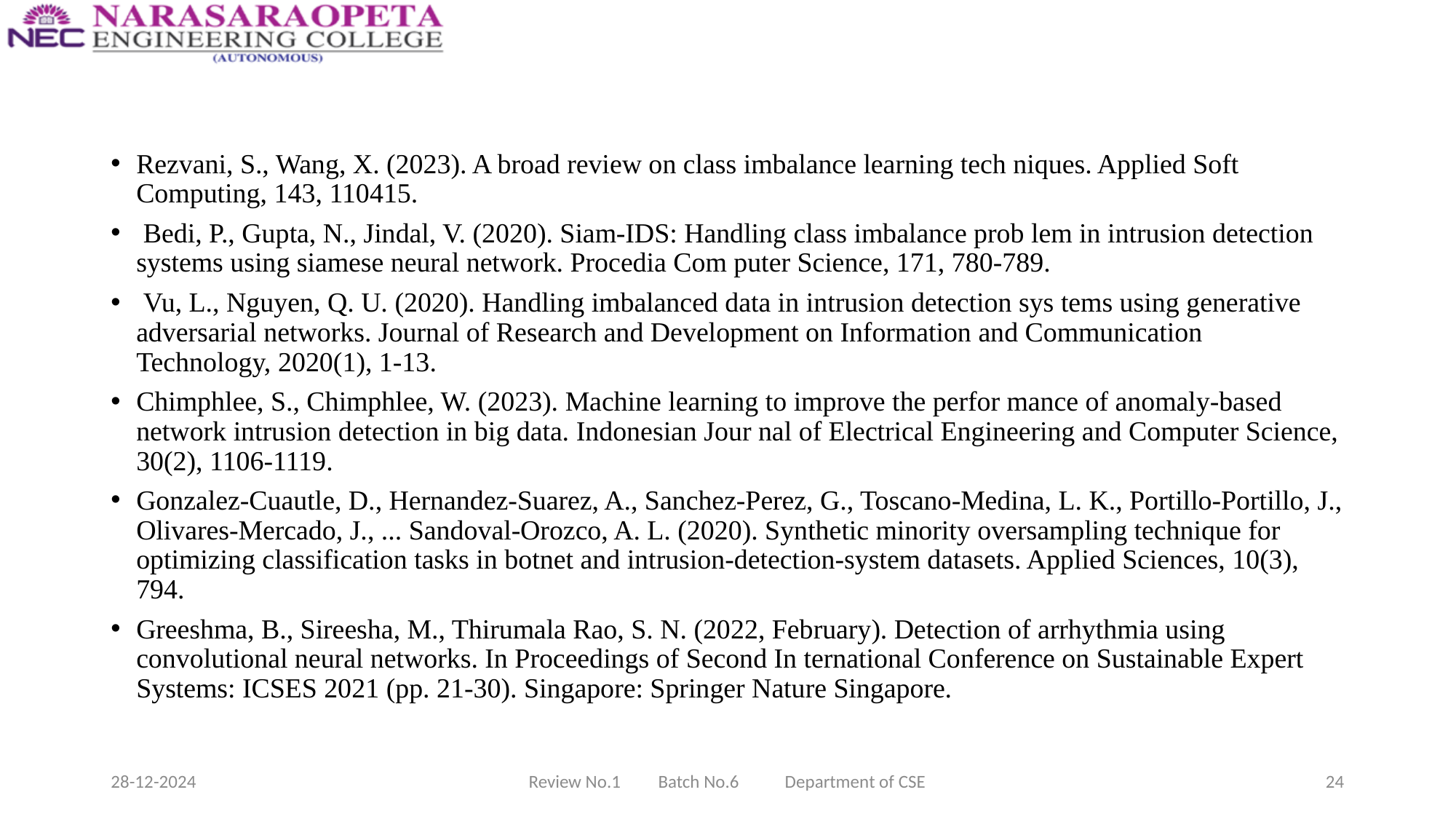

Rezvani, S., Wang, X. (2023). A broad review on class imbalance learning tech niques. Applied Soft Computing, 143, 110415.
 Bedi, P., Gupta, N., Jindal, V. (2020). Siam-IDS: Handling class imbalance prob lem in intrusion detection systems using siamese neural network. Procedia Com puter Science, 171, 780-789.
 Vu, L., Nguyen, Q. U. (2020). Handling imbalanced data in intrusion detection sys tems using generative adversarial networks. Journal of Research and Development on Information and Communication Technology, 2020(1), 1-13.
Chimphlee, S., Chimphlee, W. (2023). Machine learning to improve the perfor mance of anomaly-based network intrusion detection in big data. Indonesian Jour nal of Electrical Engineering and Computer Science, 30(2), 1106-1119.
Gonzalez-Cuautle, D., Hernandez-Suarez, A., Sanchez-Perez, G., Toscano-Medina, L. K., Portillo-Portillo, J., Olivares-Mercado, J., ... Sandoval-Orozco, A. L. (2020). Synthetic minority oversampling technique for optimizing classification tasks in botnet and intrusion-detection-system datasets. Applied Sciences, 10(3), 794.
Greeshma, B., Sireesha, M., Thirumala Rao, S. N. (2022, February). Detection of arrhythmia using convolutional neural networks. In Proceedings of Second In ternational Conference on Sustainable Expert Systems: ICSES 2021 (pp. 21-30). Singapore: Springer Nature Singapore.
28-12-2024
Review No.1         Batch No.6           Department of CSE
24